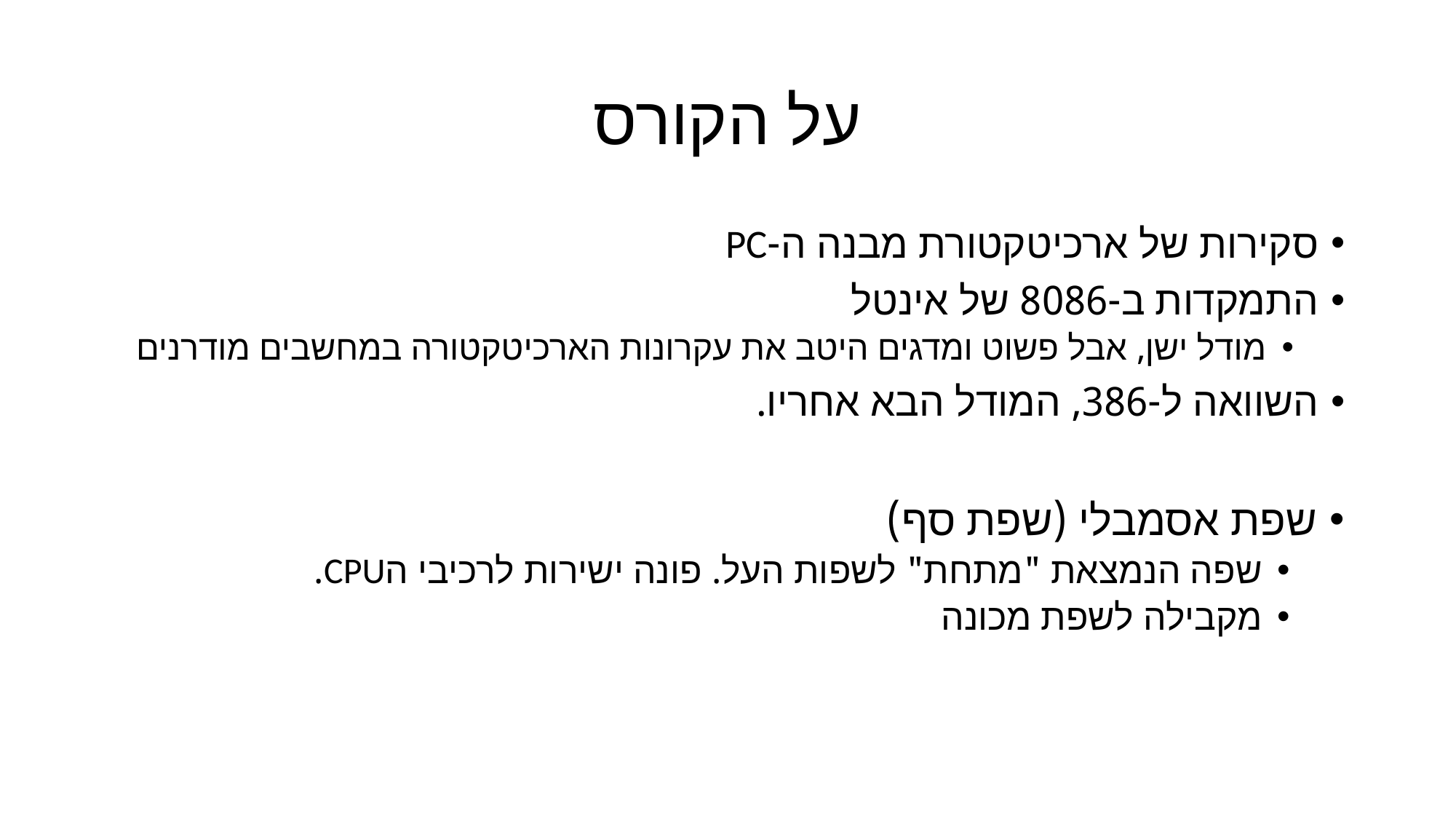

# על הקורס
סקירות של ארכיטקטורת מבנה ה-PC
התמקדות ב-8086 של אינטל
מודל ישן, אבל פשוט ומדגים היטב את עקרונות הארכיטקטורה במחשבים מודרנים
השוואה ל-386, המודל הבא אחריו.

שפת אסמבלי (שפת סף)
שפה הנמצאת "מתחת" לשפות העל. פונה ישירות לרכיבי הCPU.
מקבילה לשפת מכונה